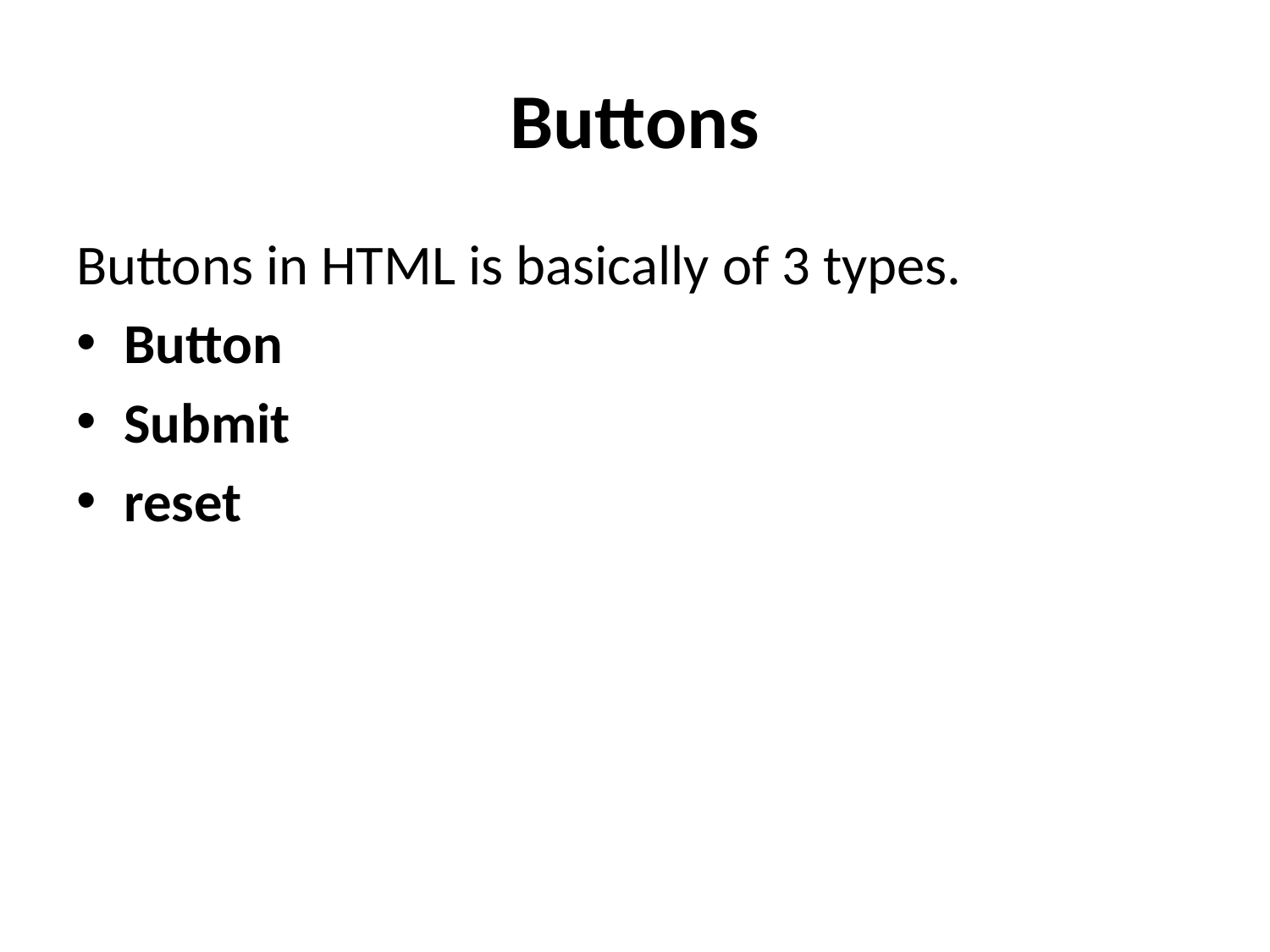

# Buttons
Buttons in HTML is basically of 3 types.
Button
Submit
reset